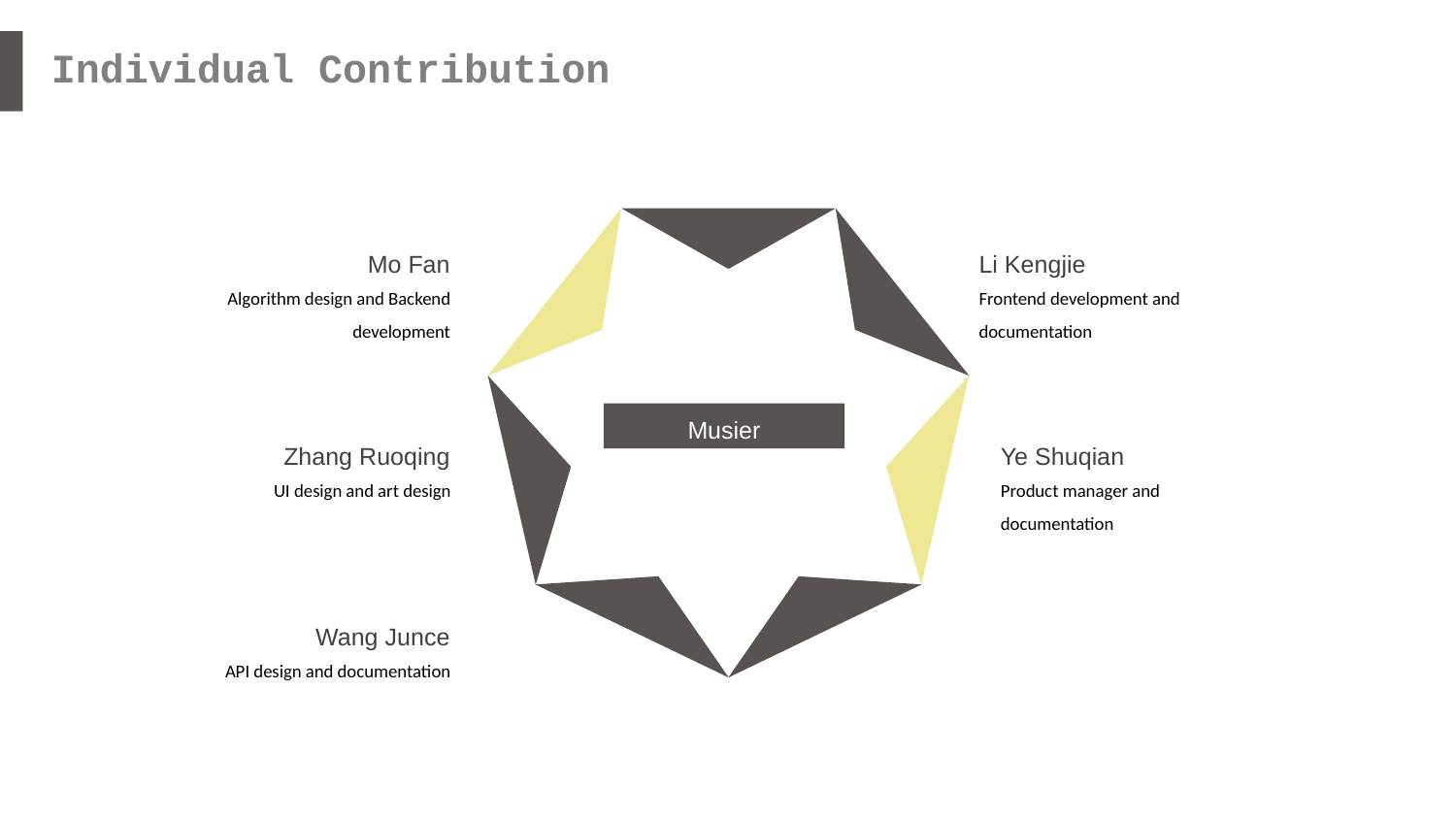

Individual Contribution

Mo Fan
Li Kengjie
Algorithm design and Backend development
Frontend development and documentation
Musier
Zhang Ruoqing
Ye Shuqian
UI design and art design
Product manager and documentation
Wang Junce
API design and documentation